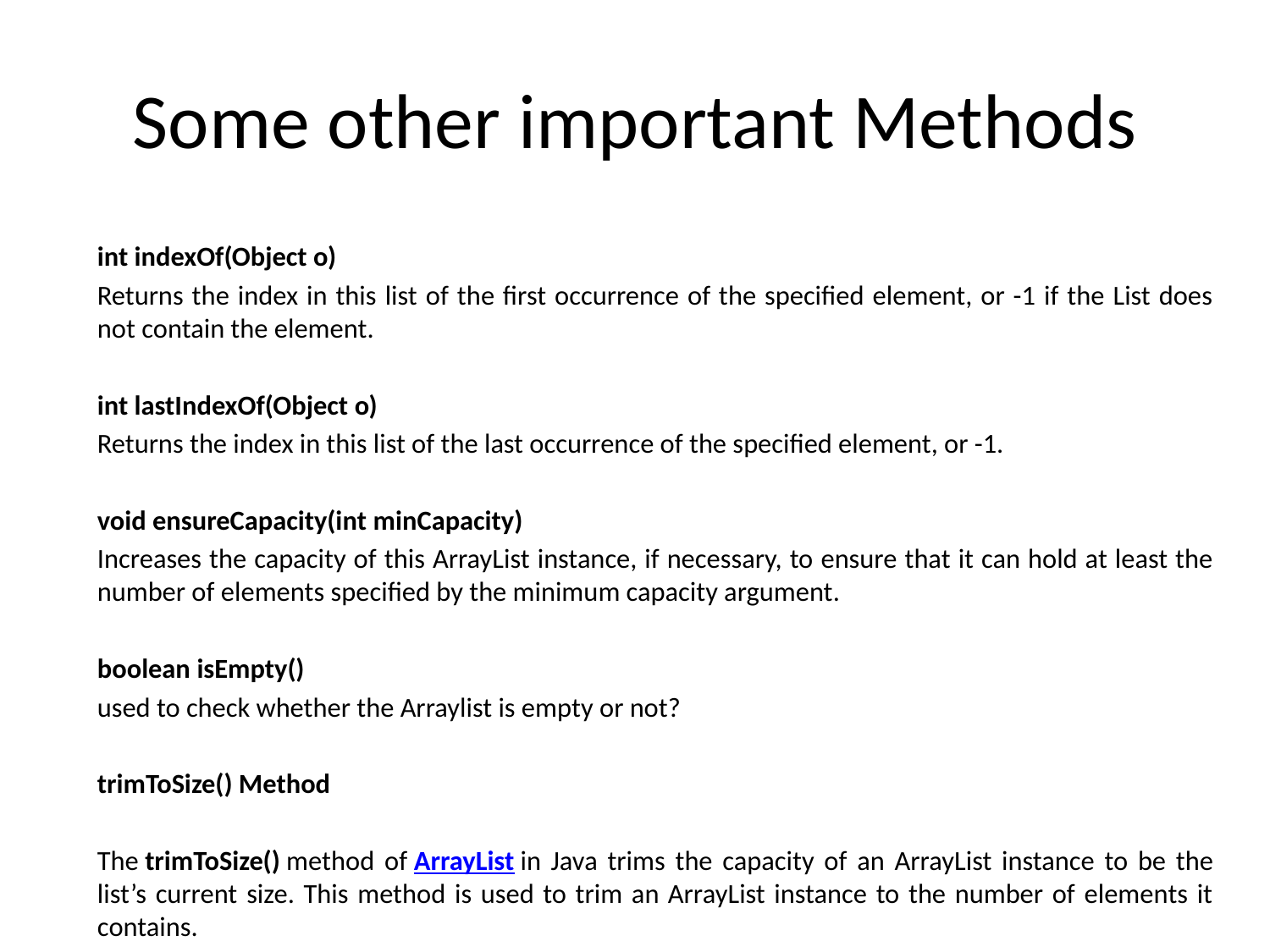

# Some other important Methods
int indexOf(Object o)
Returns the index in this list of the first occurrence of the specified element, or -1 if the List does not contain the element.

int lastIndexOf(Object o)
Returns the index in this list of the last occurrence of the specified element, or -1.

void ensureCapacity(int minCapacity)
Increases the capacity of this ArrayList instance, if necessary, to ensure that it can hold at least the number of elements specified by the minimum capacity argument.

boolean isEmpty()
used to check whether the Arraylist is empty or not?

trimToSize() Method

The trimToSize() method of ArrayList in Java trims the capacity of an ArrayList instance to be the list’s current size. This method is used to trim an ArrayList instance to the number of elements it contains.